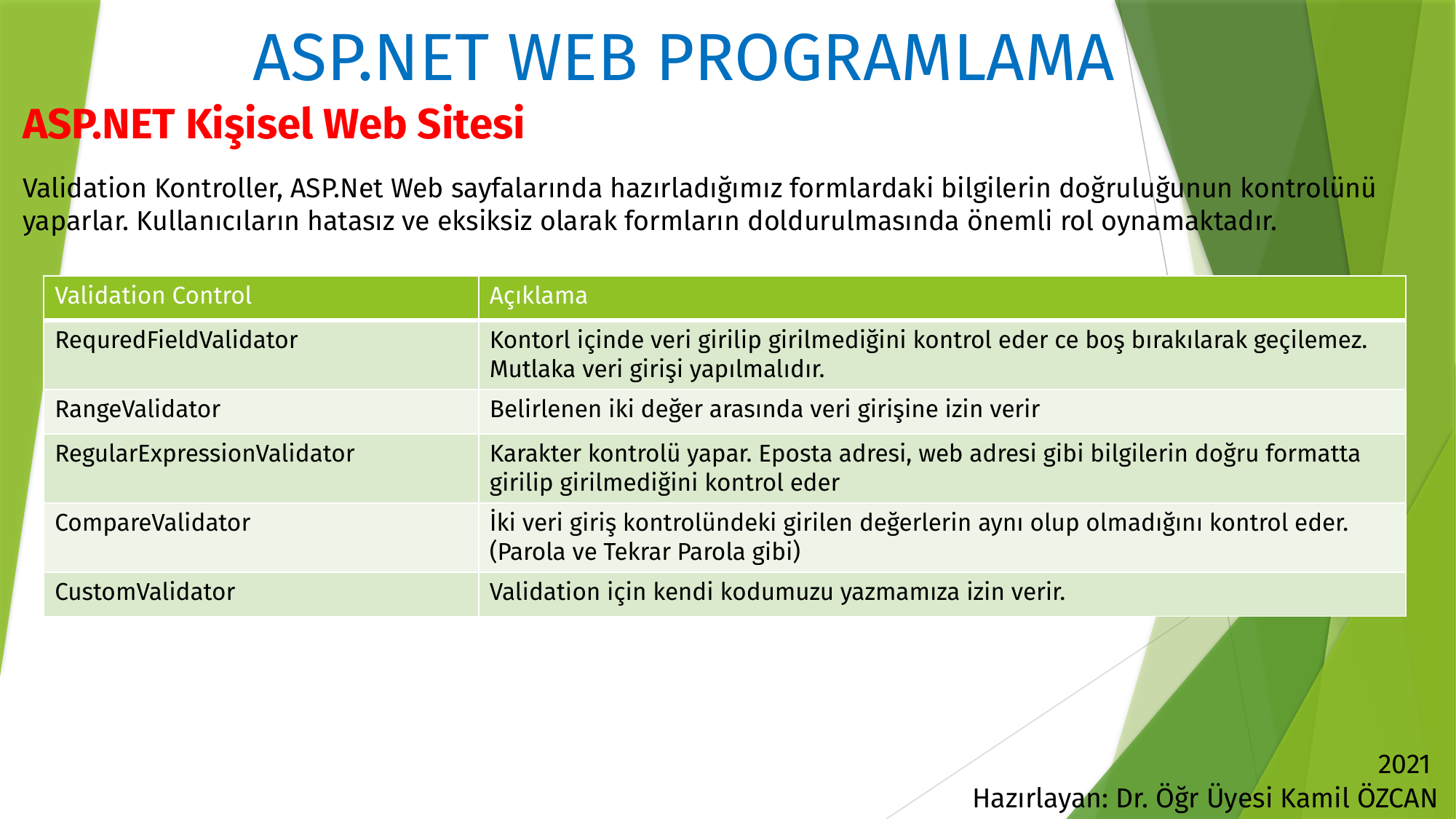

# ASP.NET WEB PROGRAMLAMA

ASP.NET Kişisel Web Sitesi
Validation Kontroller, ASP.Net Web sayfalarında hazırladığımız formlardaki bilgilerin doğruluğunun kontrolünü yaparlar. Kullanıcıların hatasız ve eksiksiz olarak formların doldurulmasında önemli rol oynamaktadır.
| Validation Control | Açıklama |
| --- | --- |
| RequredFieldValidator | Kontorl içinde veri girilip girilmediğini kontrol eder ce boş bırakılarak geçilemez. Mutlaka veri girişi yapılmalıdır. |
| RangeValidator | Belirlenen iki değer arasında veri girişine izin verir |
| RegularExpressionValidator | Karakter kontrolü yapar. Eposta adresi, web adresi gibi bilgilerin doğru formatta girilip girilmediğini kontrol eder |
| CompareValidator | İki veri giriş kontrolündeki girilen değerlerin aynı olup olmadığını kontrol eder. (Parola ve Tekrar Parola gibi) |
| CustomValidator | Validation için kendi kodumuzu yazmamıza izin verir. |
2021
Hazırlayan: Dr. Öğr Üyesi Kamil ÖZCAN